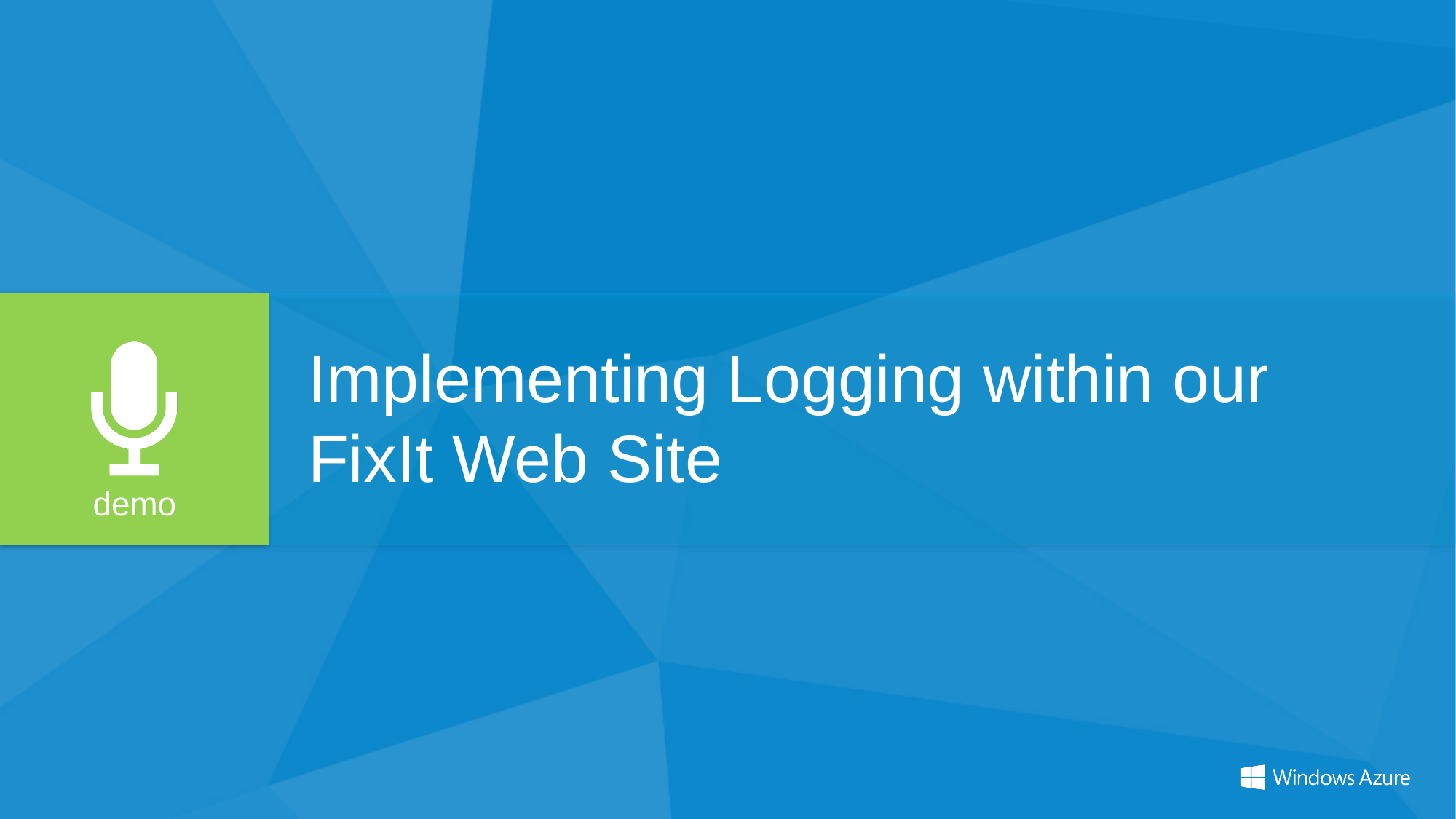

Implementing Logging within our
FixIt Web Site